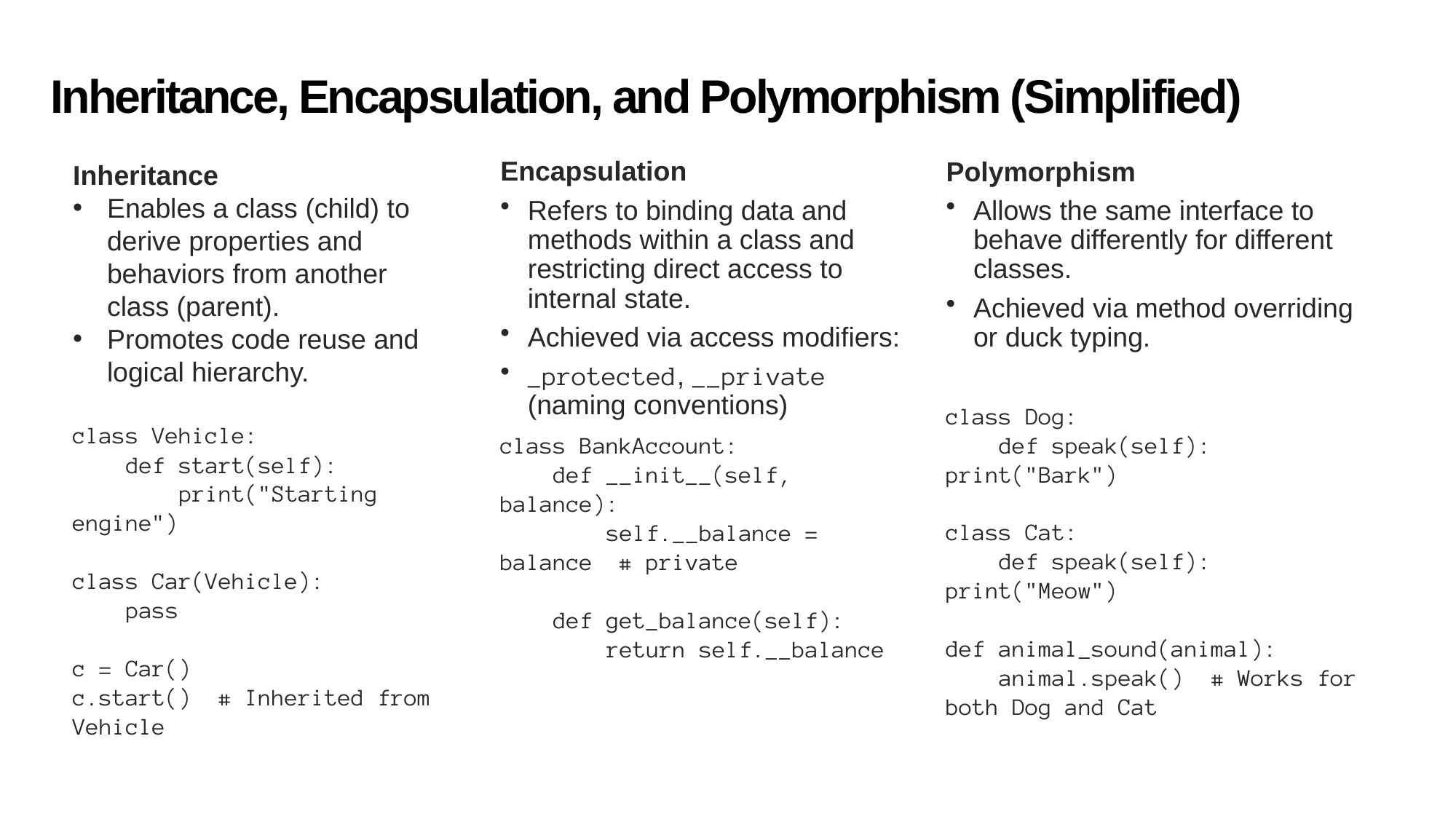

# Inheritance, Encapsulation, and Polymorphism (Simplified)
Inheritance
Enables a class (child) to derive properties and behaviors from another class (parent).
Promotes code reuse and logical hierarchy.

class Vehicle:
    def start(self):
        print("Starting engine")

class Car(Vehicle):
    pass

c = Car()
c.start()  # Inherited from Vehicle

Encapsulation
Refers to binding data and methods within a class and restricting direct access to internal state.
Achieved via access modifiers:
_protected, __private (naming conventions)
class BankAccount:
    def __init__(self, balance):
        self.__balance = balance  # private

    def get_balance(self):
        return self.__balance
Polymorphism
Allows the same interface to behave differently for different classes.
Achieved via method overriding or duck typing.

class Dog:
    def speak(self): print("Bark")

class Cat:
    def speak(self): print("Meow")

def animal_sound(animal):
    animal.speak()  # Works for both Dog and Cat